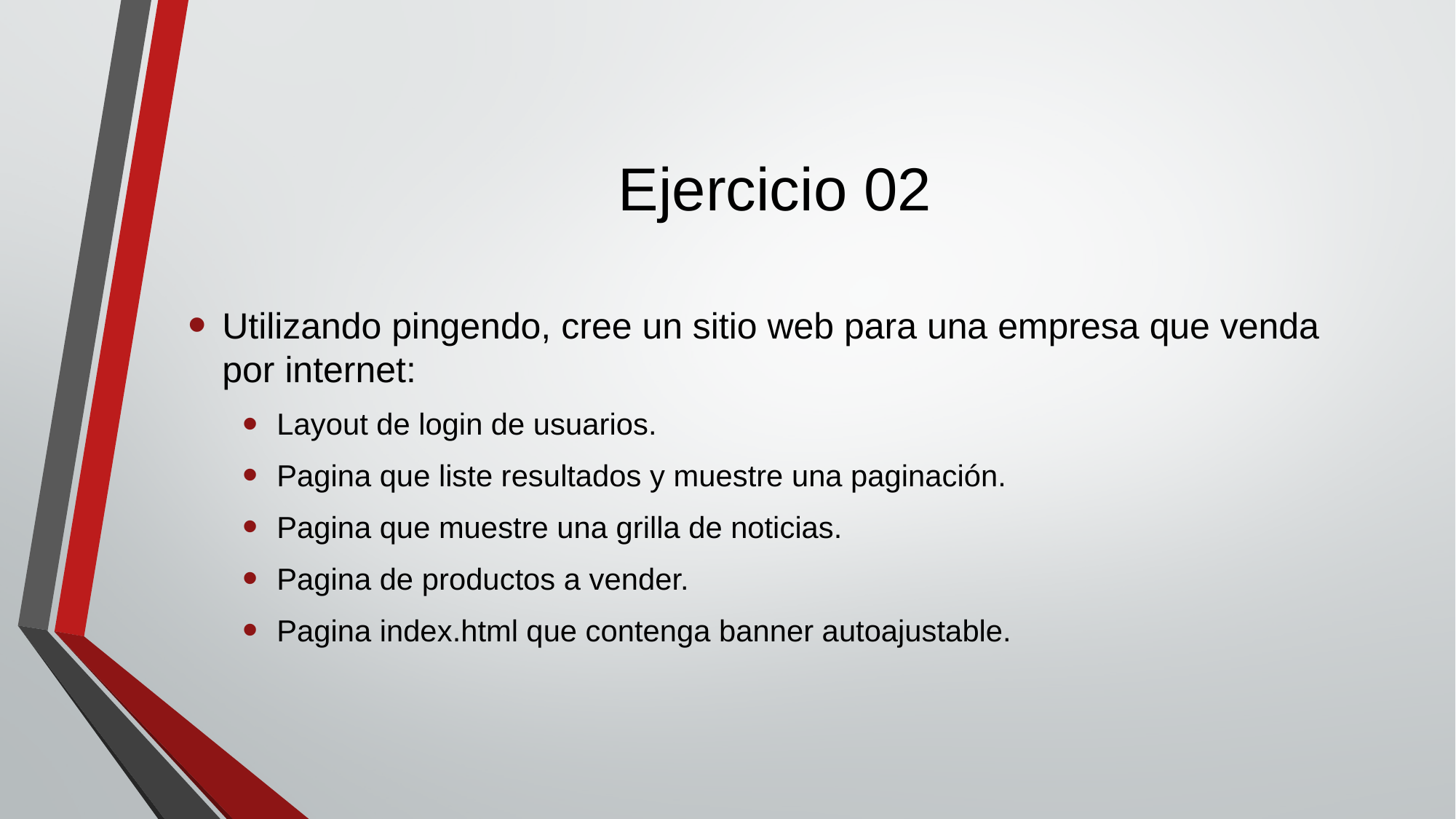

# Ejercicio 02
Utilizando pingendo, cree un sitio web para una empresa que venda por internet:
Layout de login de usuarios.
Pagina que liste resultados y muestre una paginación.
Pagina que muestre una grilla de noticias.
Pagina de productos a vender.
Pagina index.html que contenga banner autoajustable.